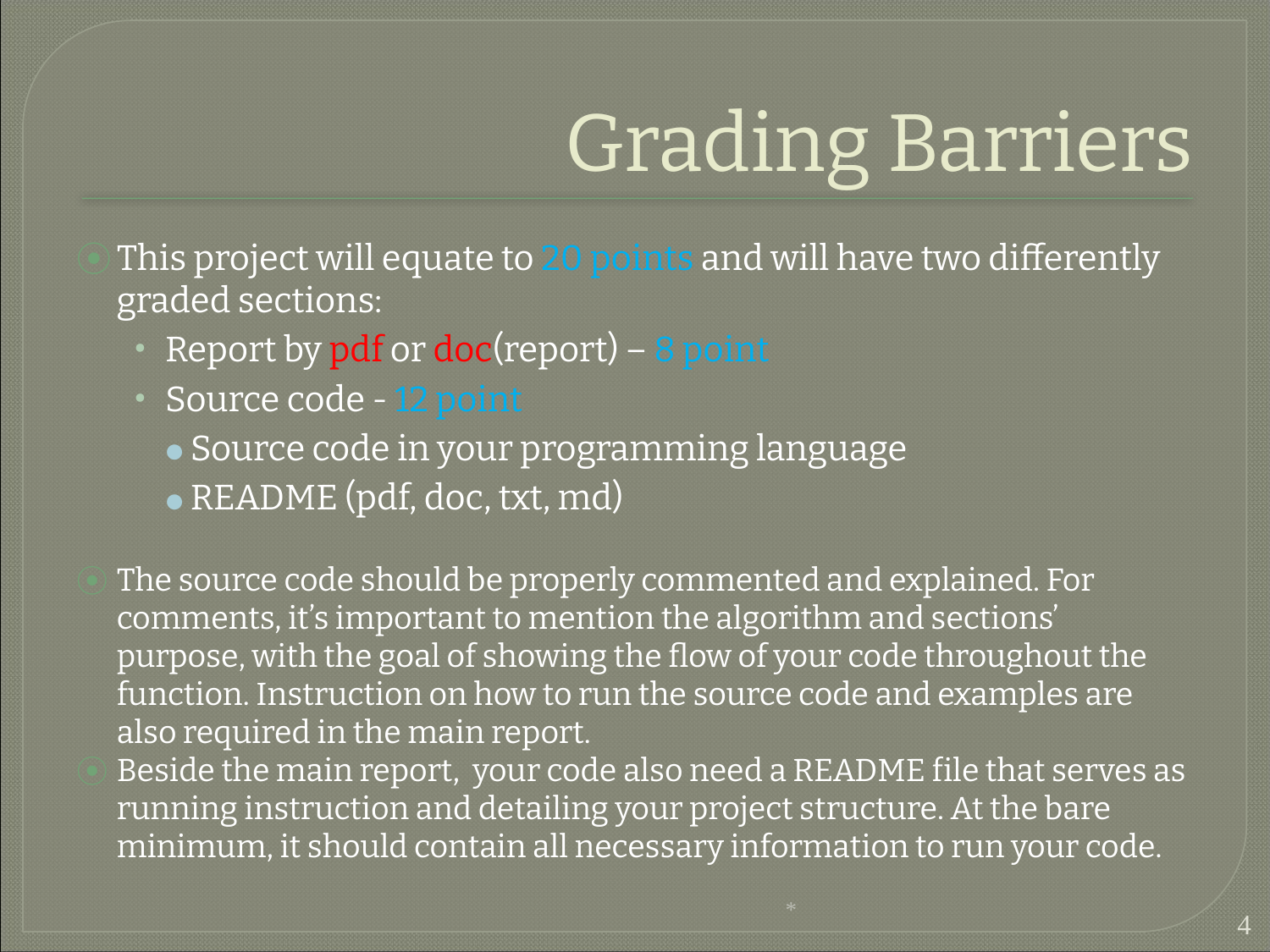

Grading Barriers
This project will equate to 20 points and will have two differently graded sections:
Report by pdf or doc(report) – 8 point
Source code - 12 point
Source code in your programming language
README (pdf, doc, txt, md)

The source code should be properly commented and explained. For comments, it’s important to mention the algorithm and sections’ purpose, with the goal of showing the flow of your code throughout the function. Instruction on how to run the source code and examples are also required in the main report.
Beside the main report,  your code also need a README file that serves as running instruction and detailing your project structure. At the bare minimum, it should contain all necessary information to run your code.

*
4